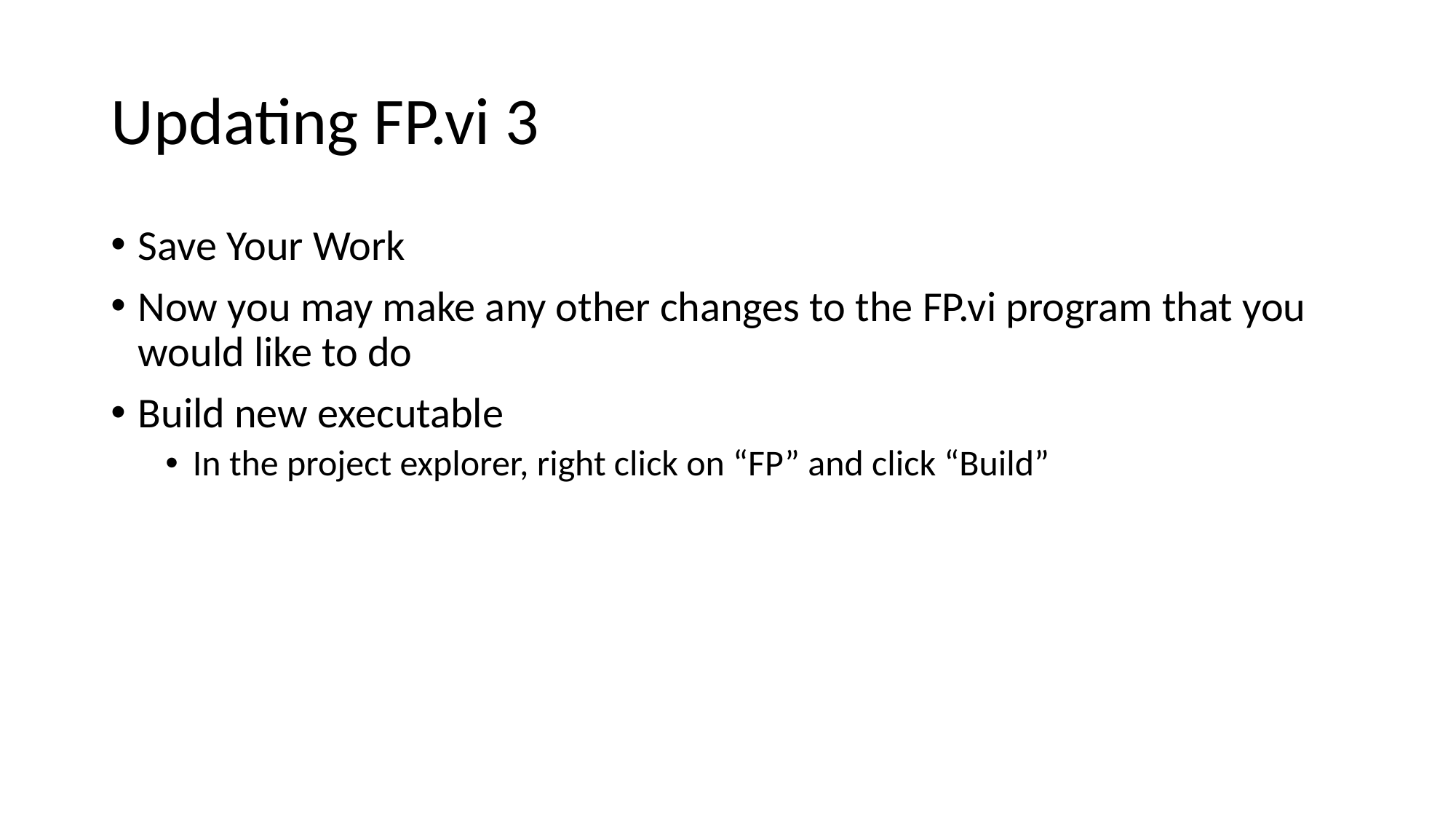

# Updating FP.vi 3
Save Your Work
Now you may make any other changes to the FP.vi program that you would like to do
Build new executable
In the project explorer, right click on “FP” and click “Build”